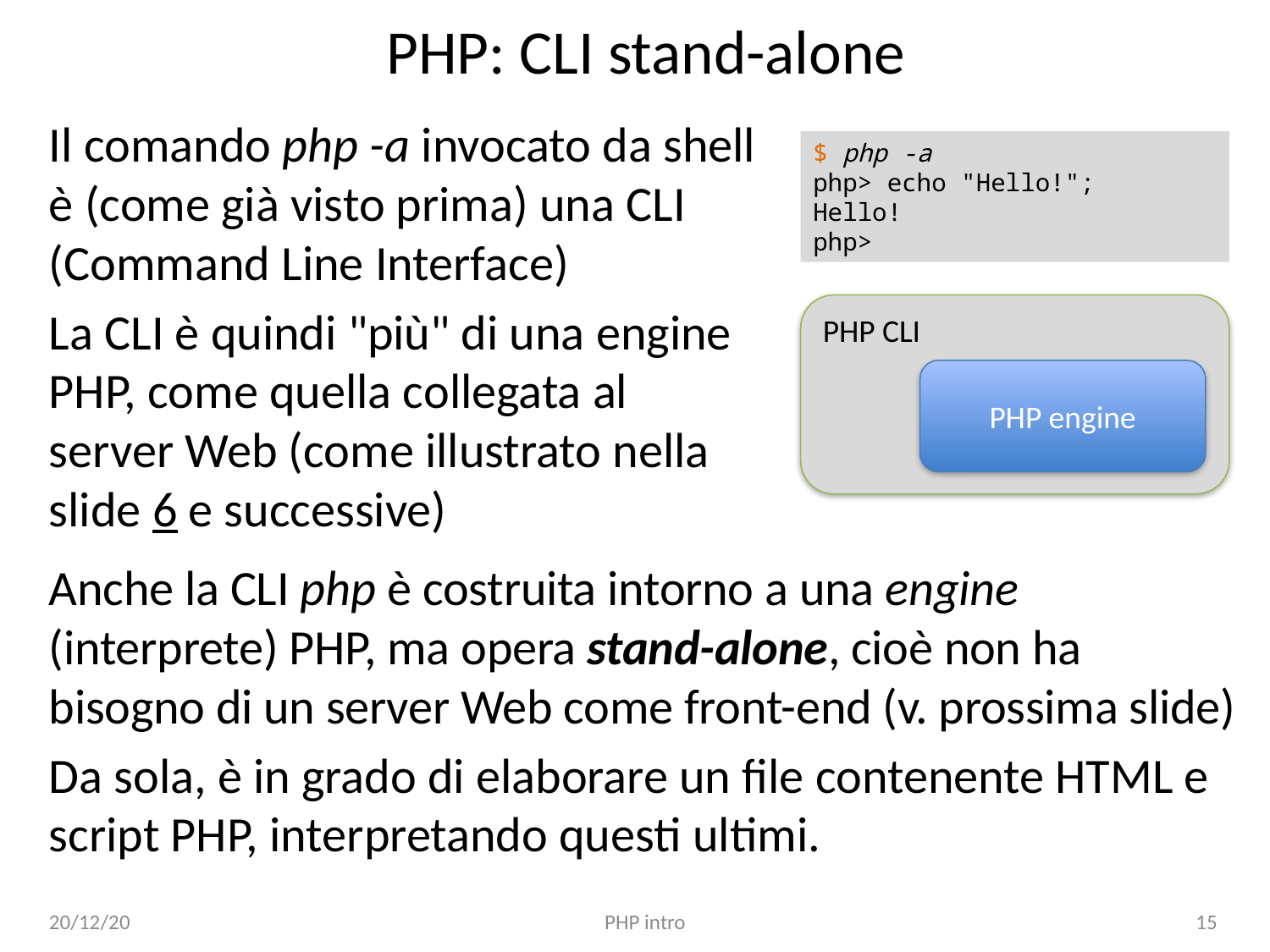

# PHP: CLI stand-alone
Il comando php -a invocato da shell è (come già visto prima) una CLI (Command Line Interface)
La CLI è quindi "più" di una engine PHP, come quella collegata al server Web (come illustrato nella slide 6 e successive)
$ php -a
php> echo "Hello!";
Hello!
php>
PHP CLI
PHP engine
Anche la CLI php è costruita intorno a una engine (interprete) PHP, ma opera stand-alone, cioè non ha bisogno di un server Web come front-end (v. prossima slide)
Da sola, è in grado di elaborare un file contenente HTML e script PHP, interpretando questi ultimi.
20/12/20
PHP intro
15